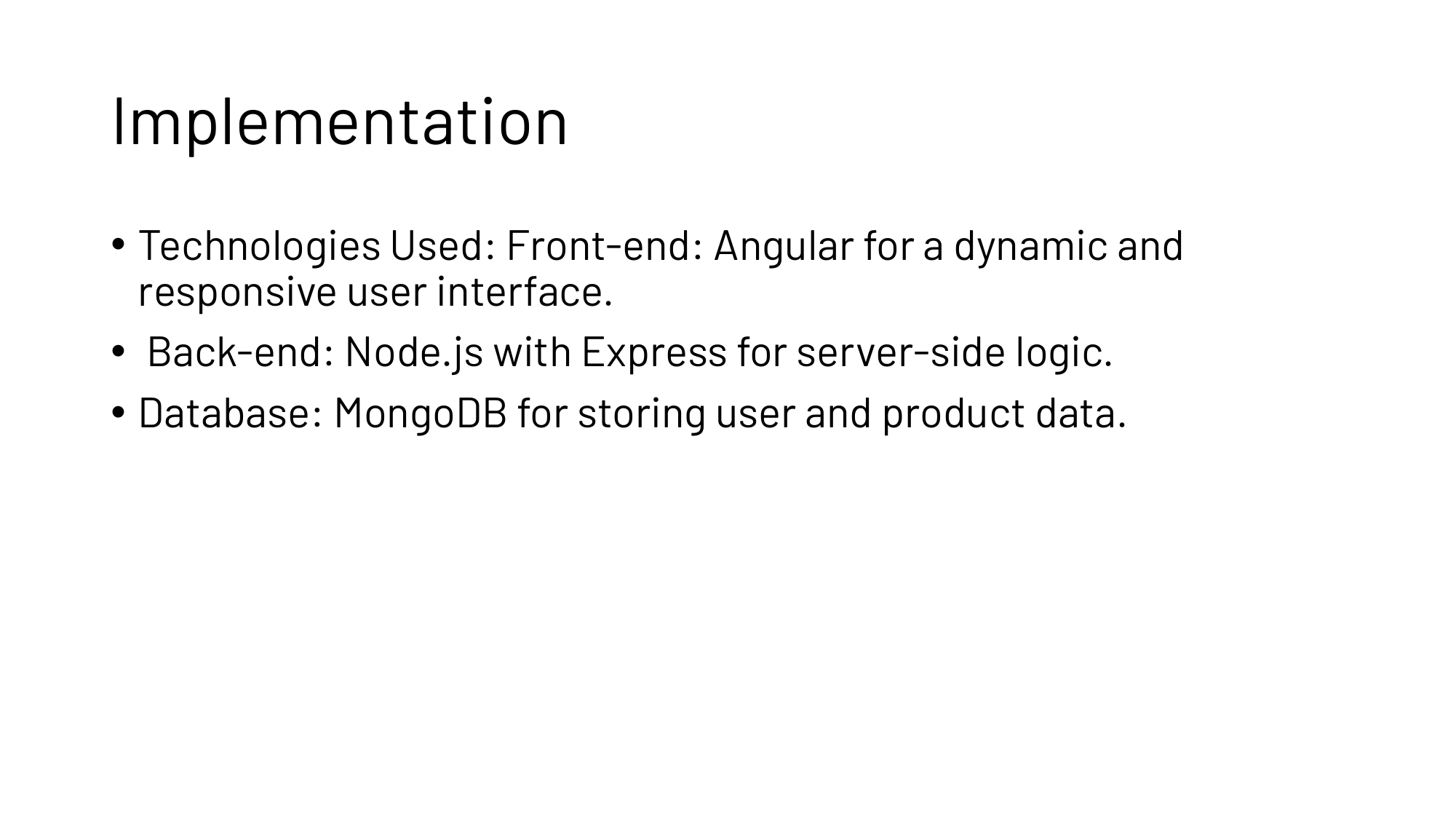

# Implementation
Technologies Used: Front-end: Angular for a dynamic and responsive user interface.
 Back-end: Node.js with Express for server-side logic.
Database: MongoDB for storing user and product data.